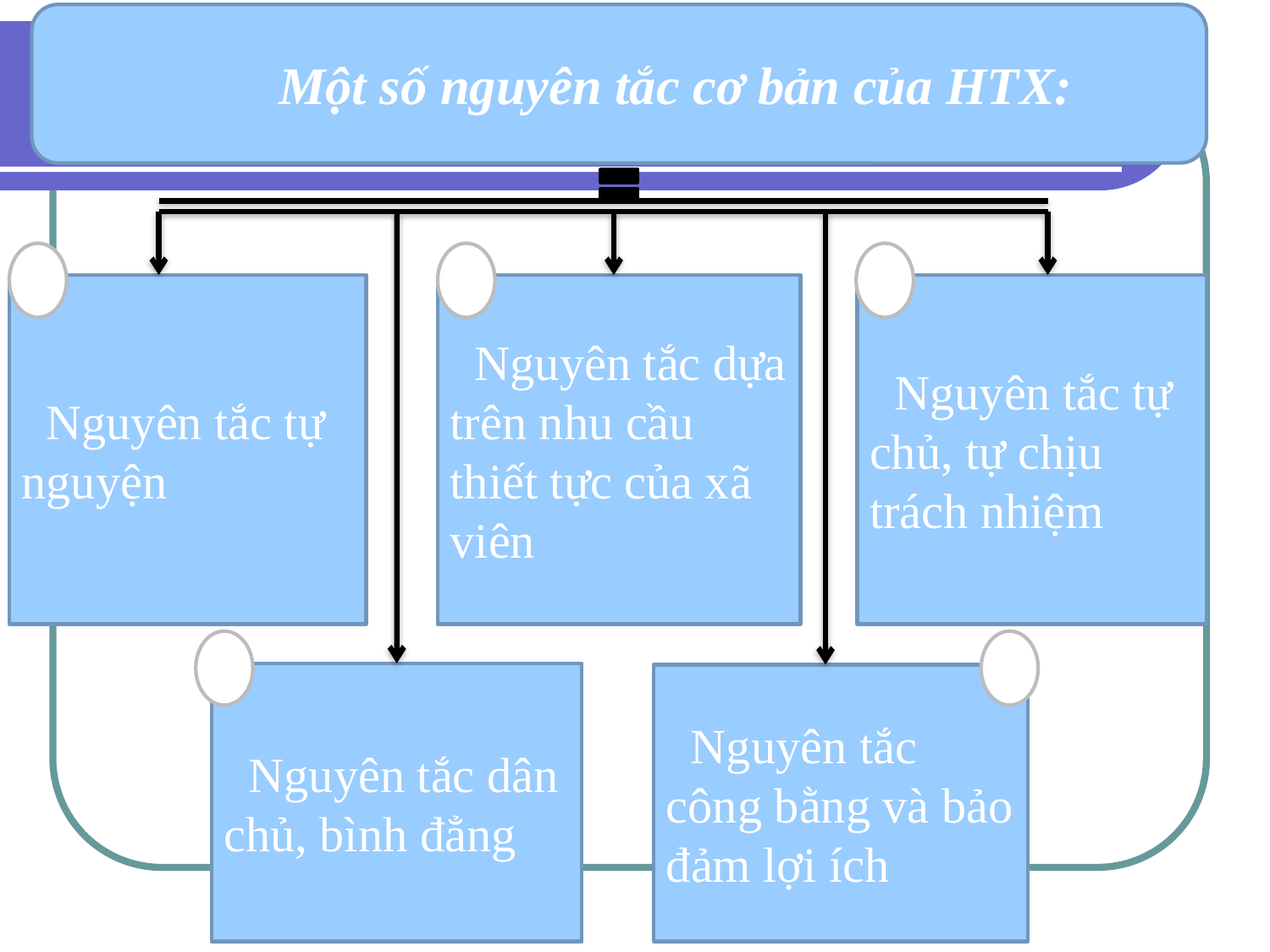

Một số nguyên tắc cơ bản của HTX:

1
2
3
  Nguyên tắc tự nguyện
  Nguyên tắc dựa trên nhu cầu thiết tực của xã viên
  Nguyên tắc tự chủ, tự chịu trách nhiệm
4
5
  Nguyên tắc dân chủ, bình đẳng
  Nguyên tắc công bằng và bảo đảm lợi ích